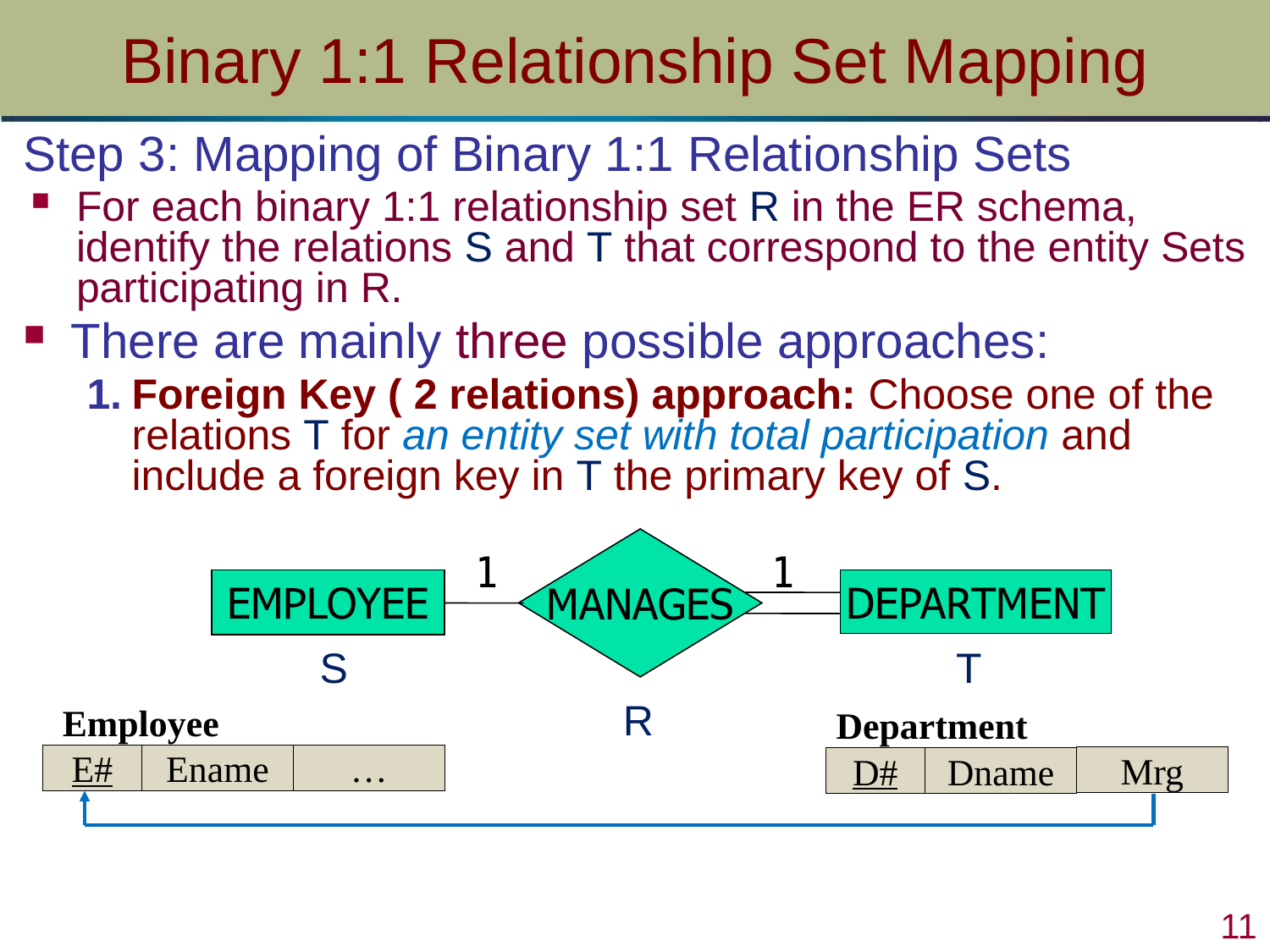

# Binary 1:1 Relationship Set Mapping
Step 3: Mapping of Binary 1:1 Relationship Sets
For each binary 1:1 relationship set R in the ER schema, identify the relations S and T that correspond to the entity Sets participating in R.
There are mainly three possible approaches:
Foreign Key ( 2 relations) approach: Choose one of the relations T for an entity set with total participation and include a foreign key in T the primary key of S.
MANAGES
1
1
EMPLOYEE
DEPARTMENT

S
T
R
| Employee |  |  |
| --- | --- | --- |
| E# | Ename | … |
|  |
| --- |
| Mrg |
| Department |  |
| --- | --- |
| D# | Dname |
 11